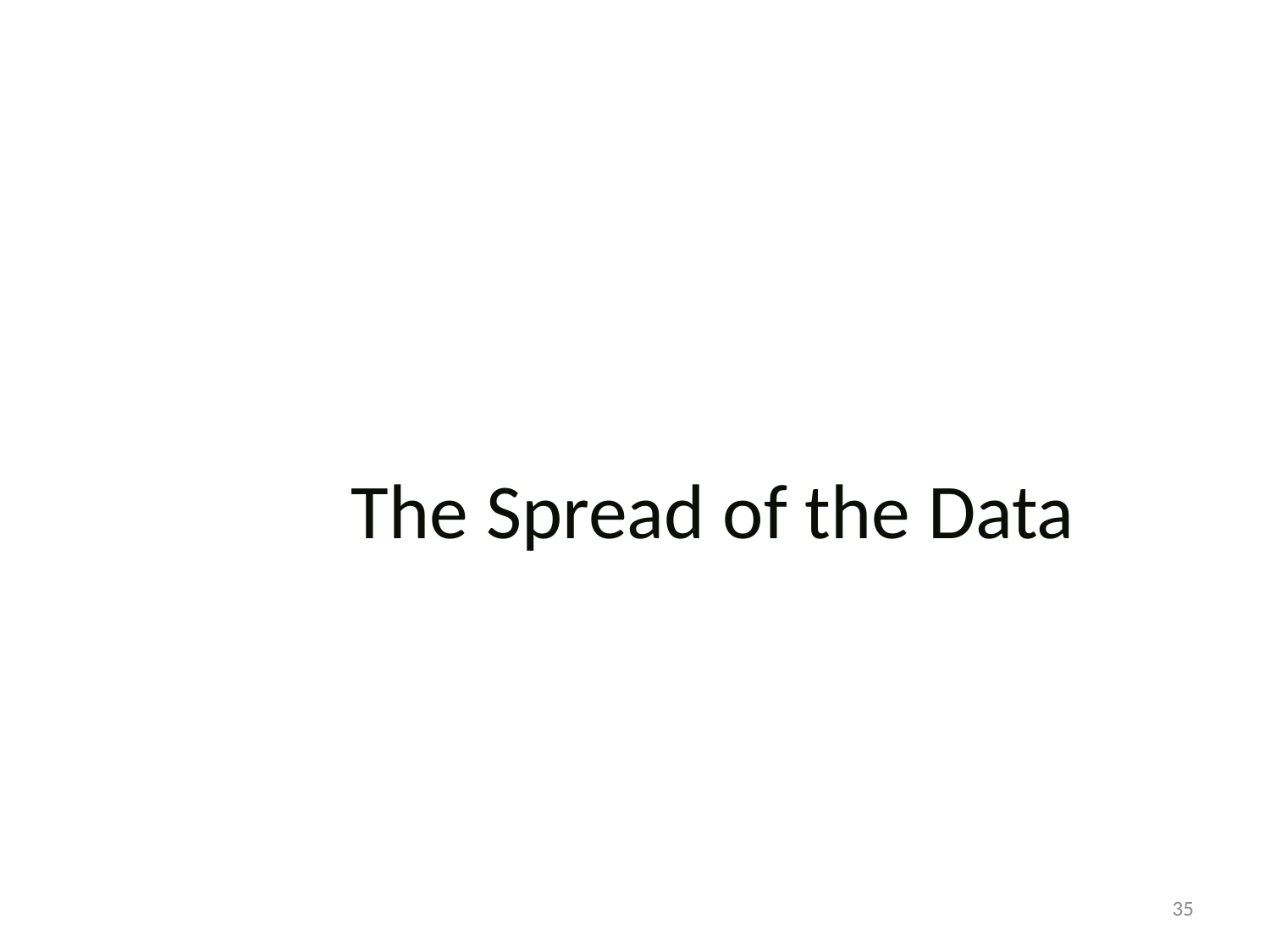

#
The Spread of the Data
35